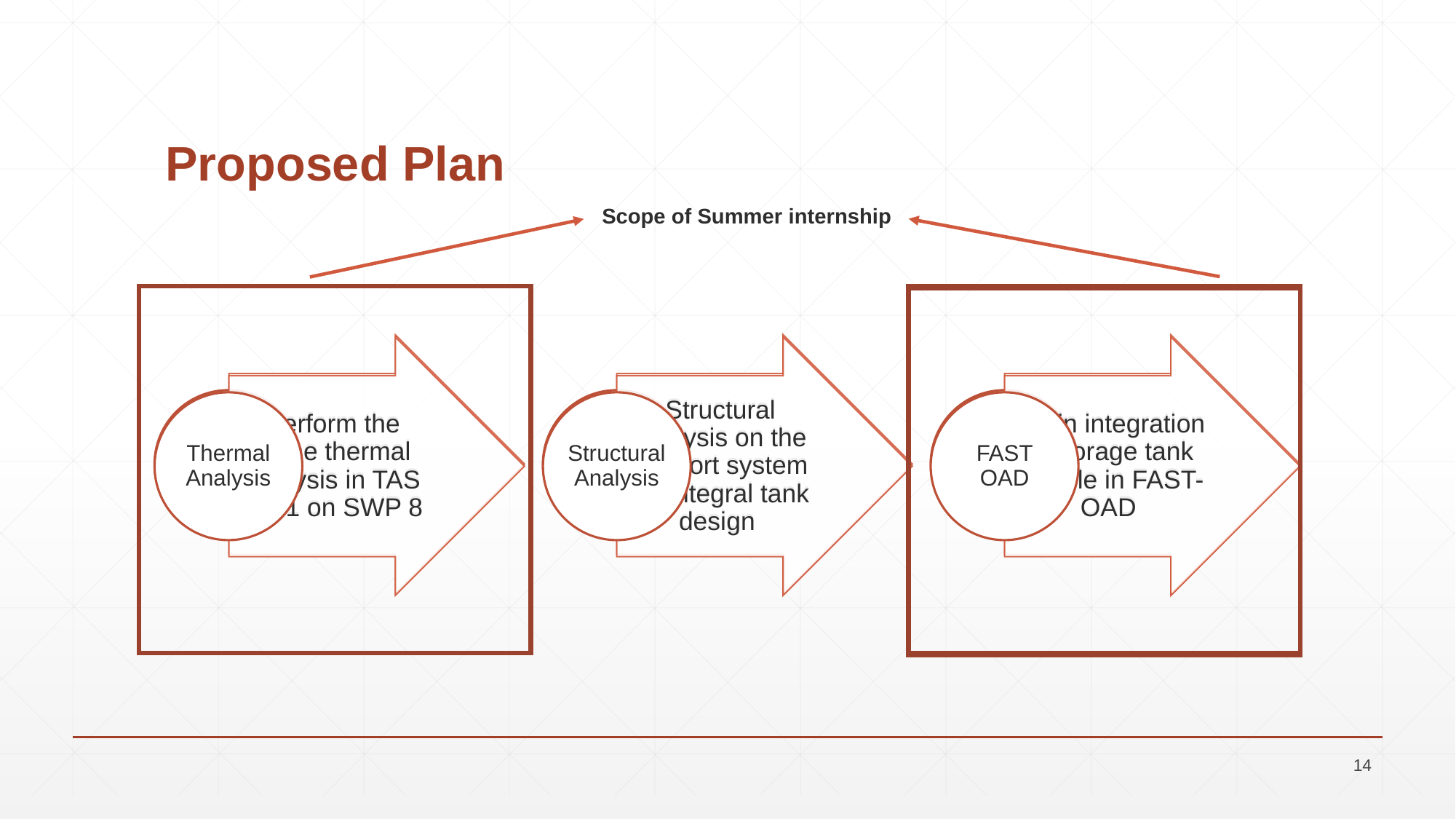

# Proposed Plan
Scope of Summer internship
Perform the same thermal analysis in TAS 2021 on SWP 8
Thermal Analysis
Structural analysis on the support system for integral tank design
Structural Analysis
Begin integration of storage tank module in FAST-OAD
FAST OAD
Perform the same thermal analysis in TAS 2021 on SWP 8
Thermal Analysis
Structural analysis on the support system for integral tank design
Structural Analysis
Begin integration of storage tank module in FAST-OAD
FAST OAD

14